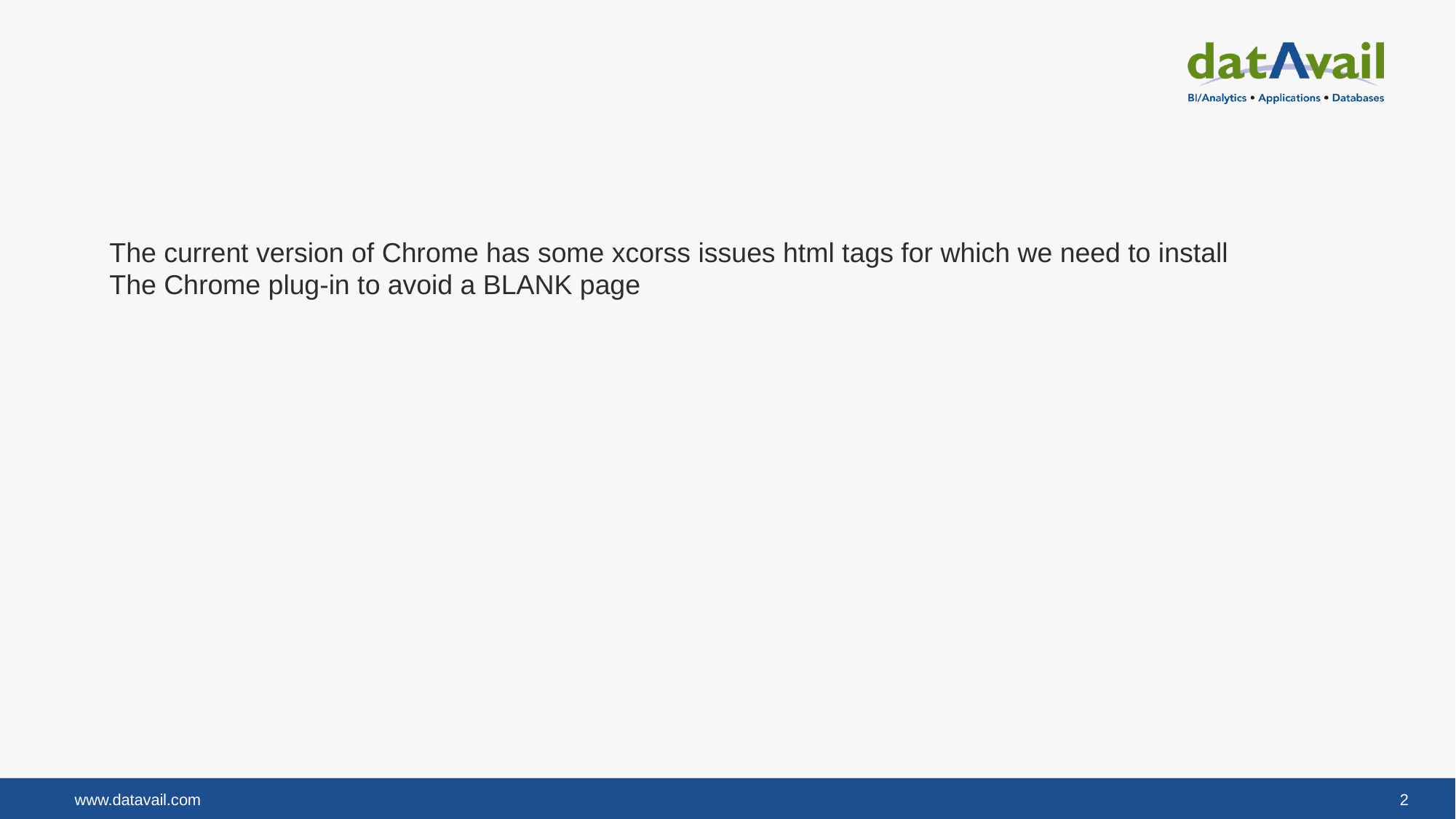

#
The current version of Chrome has some xcorss issues html tags for which we need to install
The Chrome plug-in to avoid a BLANK page